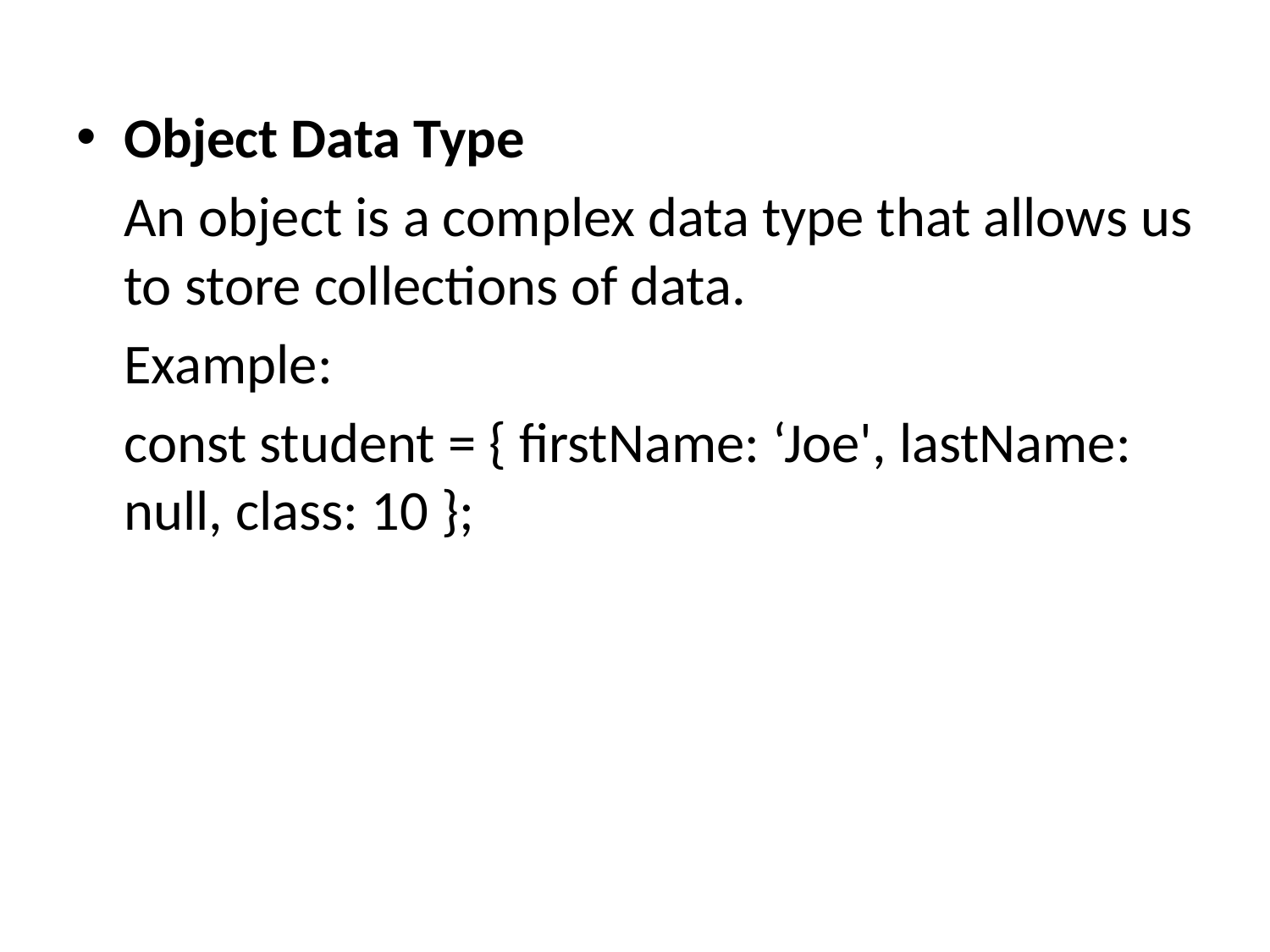

Object Data Type
	An object is a complex data type that allows us to store collections of data.
	Example:
	const student = { firstName: ‘Joe', lastName: null, class: 10 };